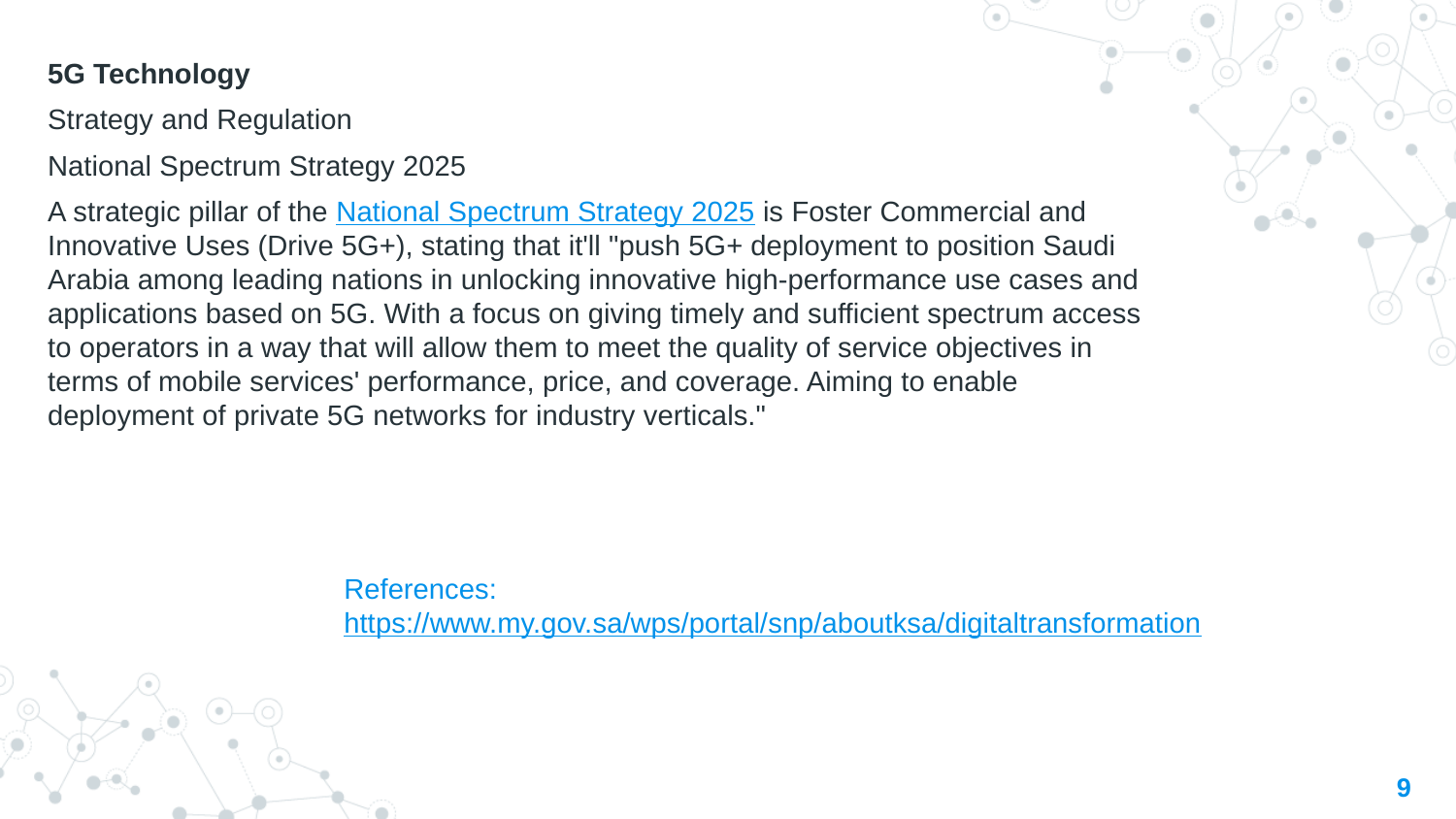

5G Technology
Strategy and Regulation
National Spectrum Strategy 2025
A strategic pillar of the National Spectrum Strategy 2025 is Foster Commercial and Innovative Uses (Drive 5G+), stating that it'll "push 5G+ deployment to position Saudi Arabia among leading nations in unlocking innovative high-performance use cases and applications based on 5G. With a focus on giving timely and sufficient spectrum access to operators in a way that will allow them to meet the quality of service objectives in terms of mobile services' performance, price, and coverage. Aiming to enable deployment of private 5G networks for industry verticals."

# References: https://www.my.gov.sa/wps/portal/snp/aboutksa/digitaltransformation
9